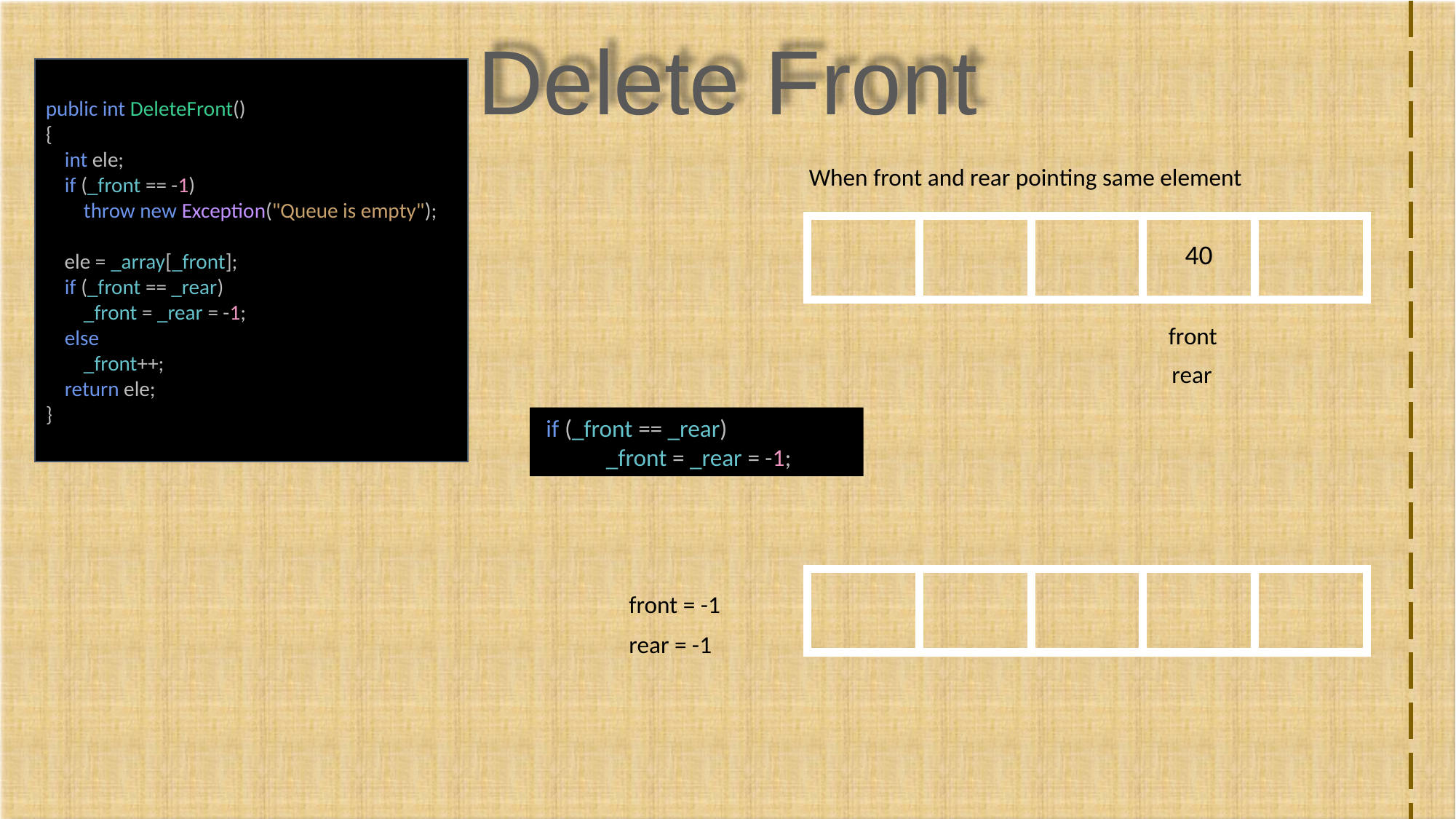

Delete Front
public int DeleteFront()
{
    int ele;
    if (_front == -1)
        throw new Exception("Queue is empty");
    ele = _array[_front];
    if (_front == _rear)
        _front = _rear = -1;
    else
        _front++;
    return ele;
}
When front and rear pointing same element
|  |  |  | 40 |  |
| --- | --- | --- | --- | --- |
front
rear
 if (_front == _rear)
            _front = _rear = -1;
|  |  |  |  |  |
| --- | --- | --- | --- | --- |
front = -1
rear = -1